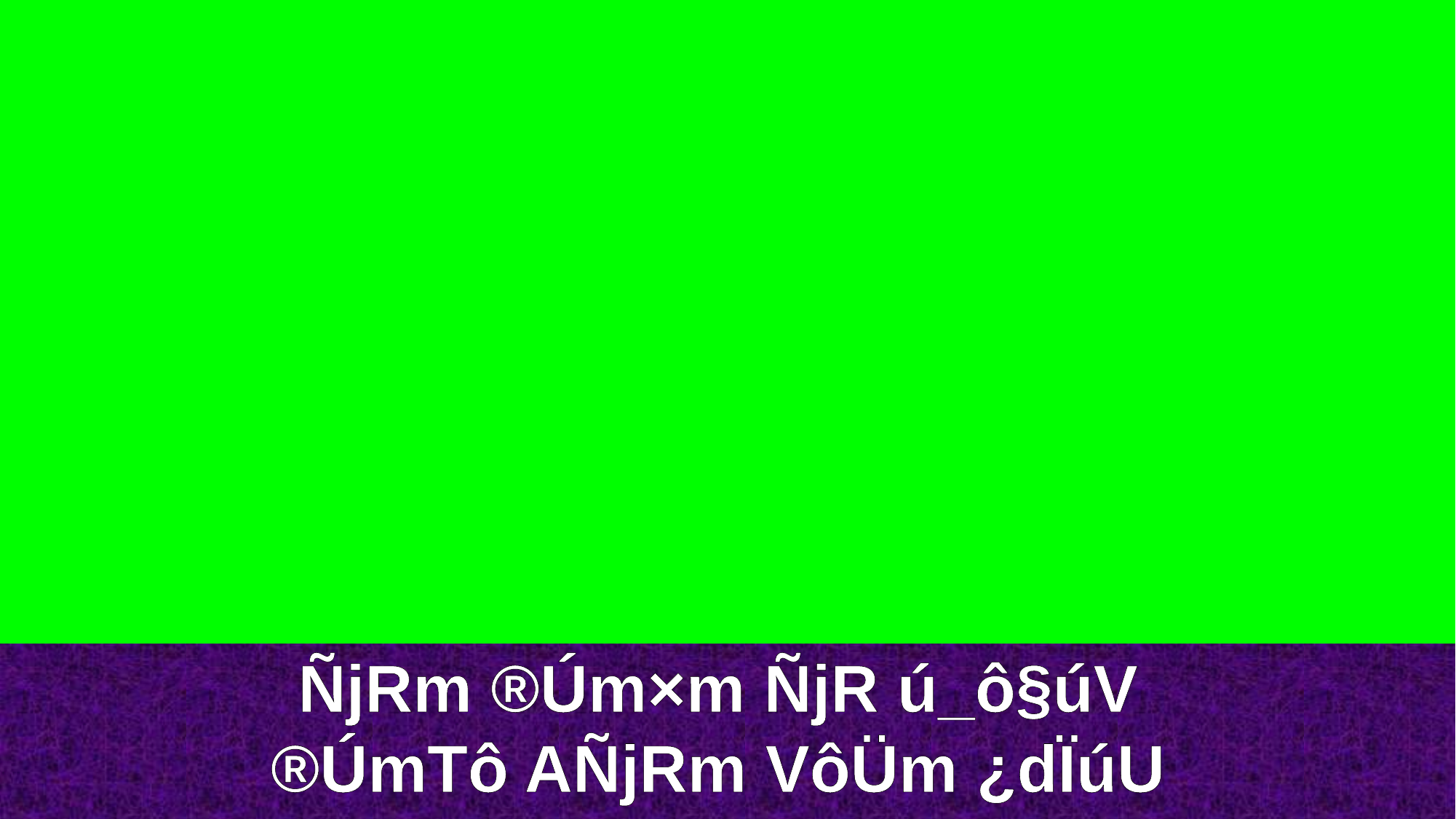

ÑjRm ®Úm×m ÑjR ú_ô§úV
®ÚmTô AÑjRm VôÜm ¿dÏúU